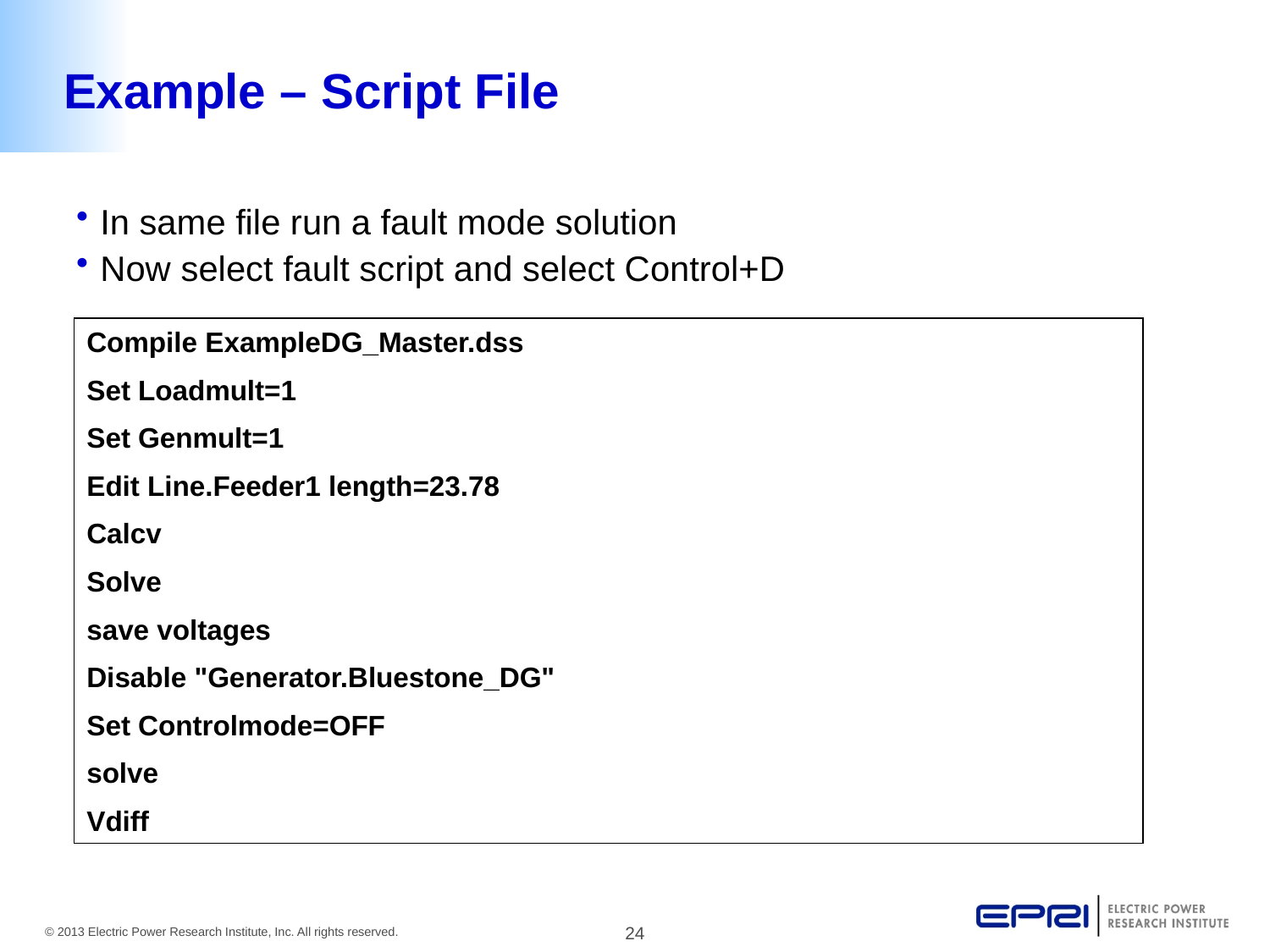

# Example – Script File
In same file run a fault mode solution
Now select fault script and select Control+D
Compile ExampleDG_Master.dss
Set Loadmult=1
Set Genmult=1
Edit Line.Feeder1 length=23.78
Calcv
Solve
save voltages
Disable "Generator.Bluestone_DG"
Set Controlmode=OFF
solve
Vdiff